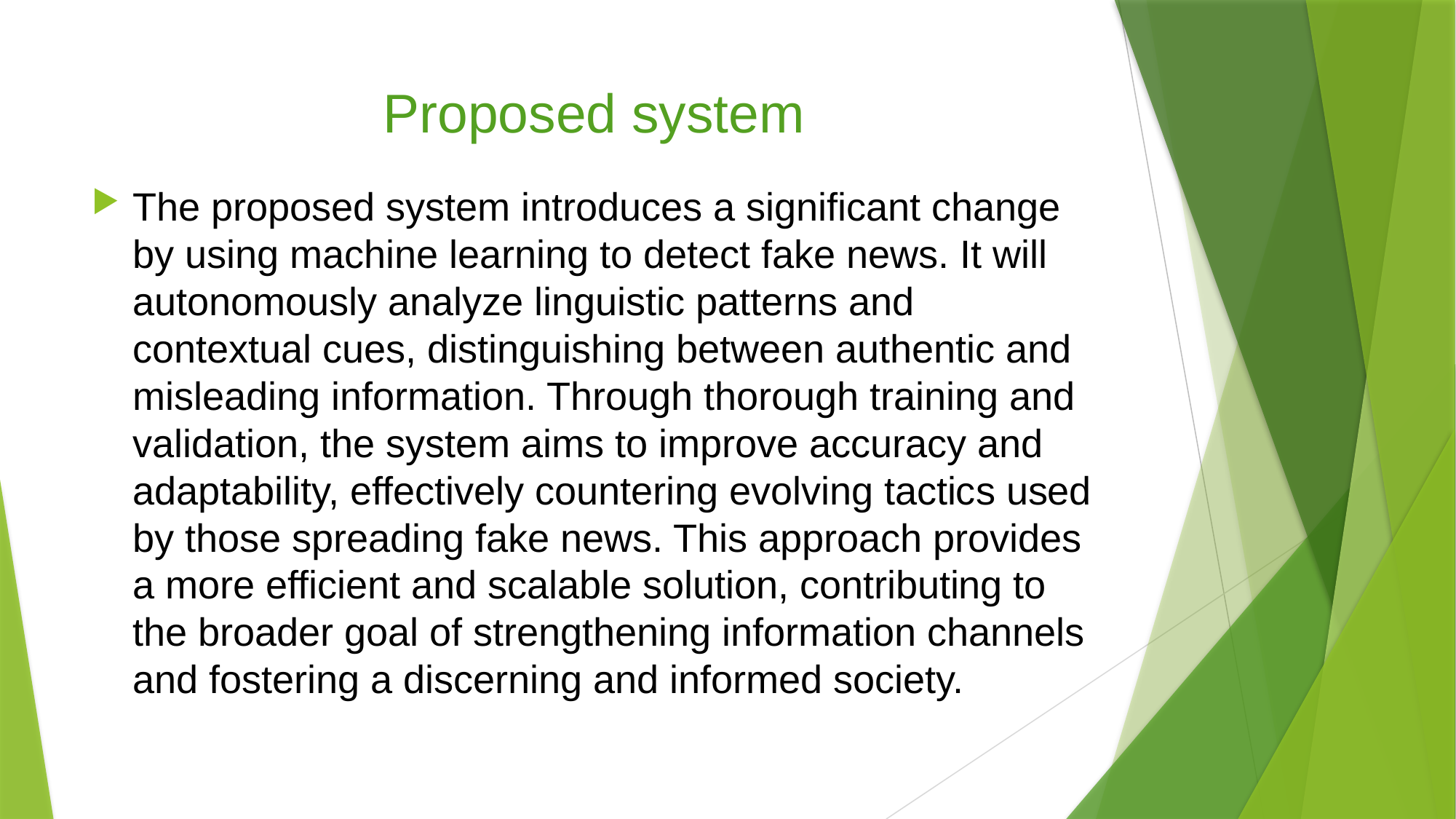

# Proposed system
The proposed system introduces a significant change by using machine learning to detect fake news. It will autonomously analyze linguistic patterns and contextual cues, distinguishing between authentic and misleading information. Through thorough training and validation, the system aims to improve accuracy and adaptability, effectively countering evolving tactics used by those spreading fake news. This approach provides a more efficient and scalable solution, contributing to the broader goal of strengthening information channels and fostering a discerning and informed society.